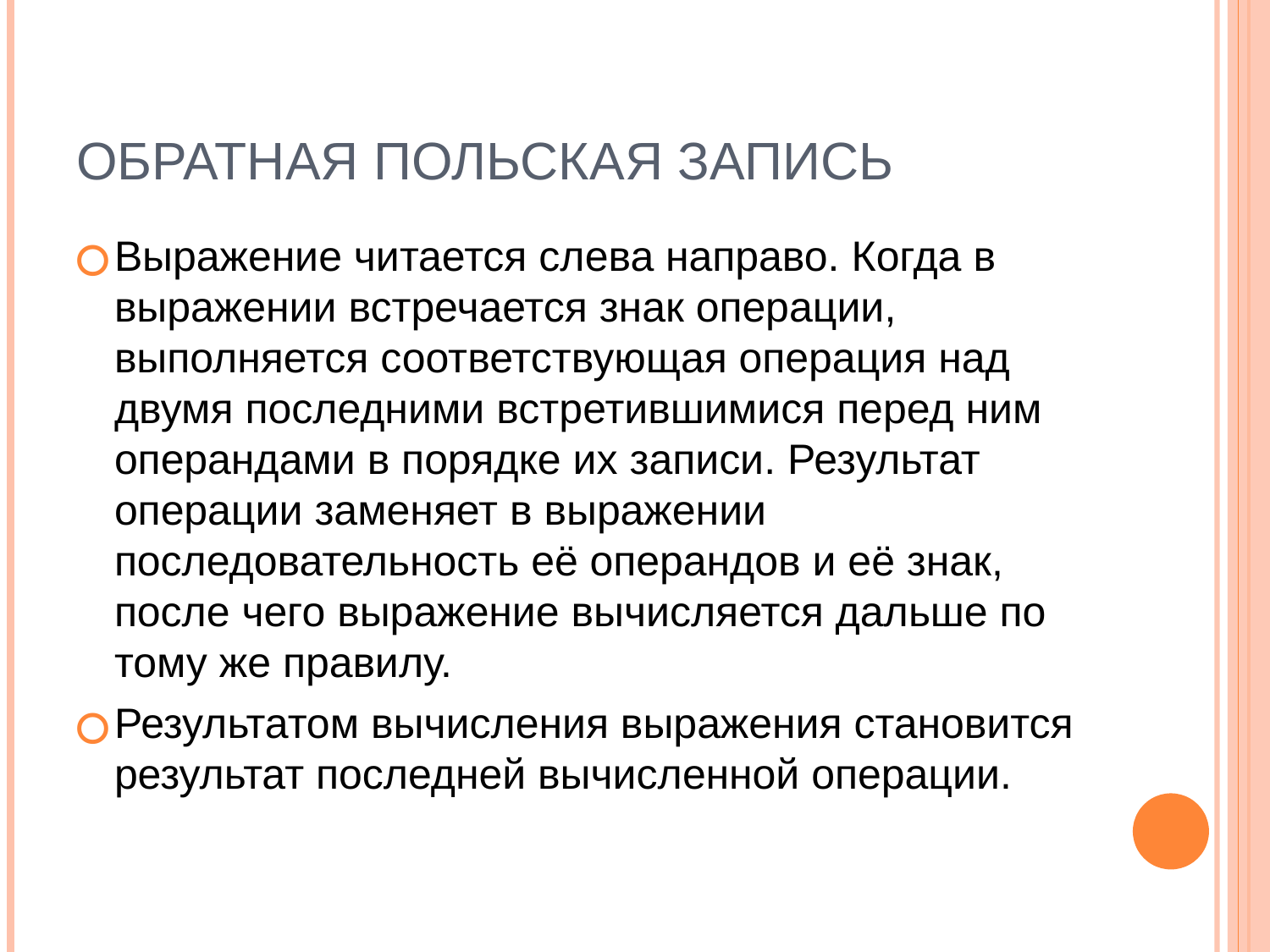

# Обратная польская запись
Выражение читается слева направо. Когда в выражении встречается знак операции, выполняется соответствующая операция над двумя последними встретившимися перед ним операндами в порядке их записи. Результат операции заменяет в выражении последовательность её операндов и её знак, после чего выражение вычисляется дальше по тому же правилу.
Результатом вычисления выражения становится результат последней вычисленной операции.